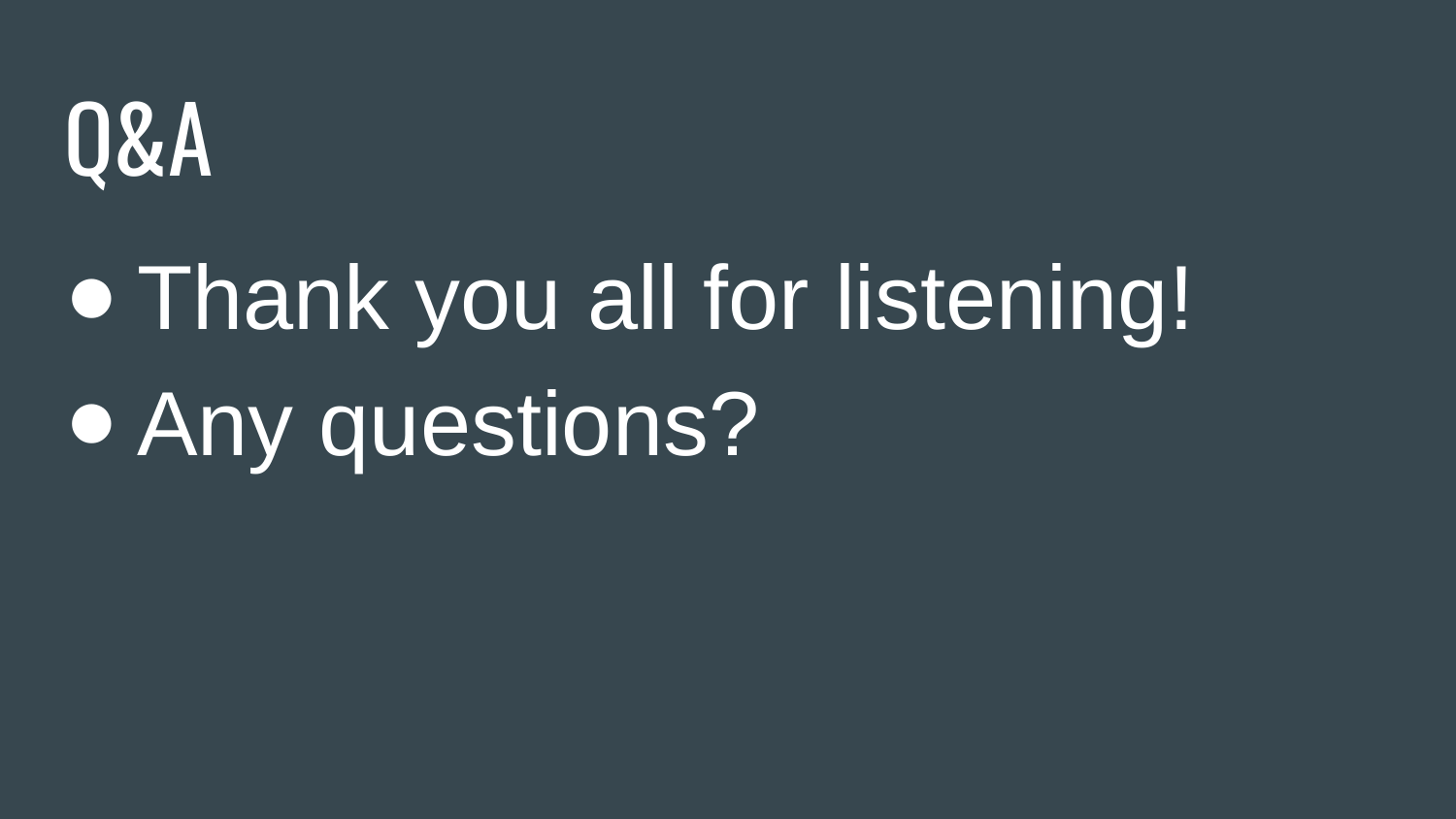

# Q&A
Thank you all for listening!
Any questions?